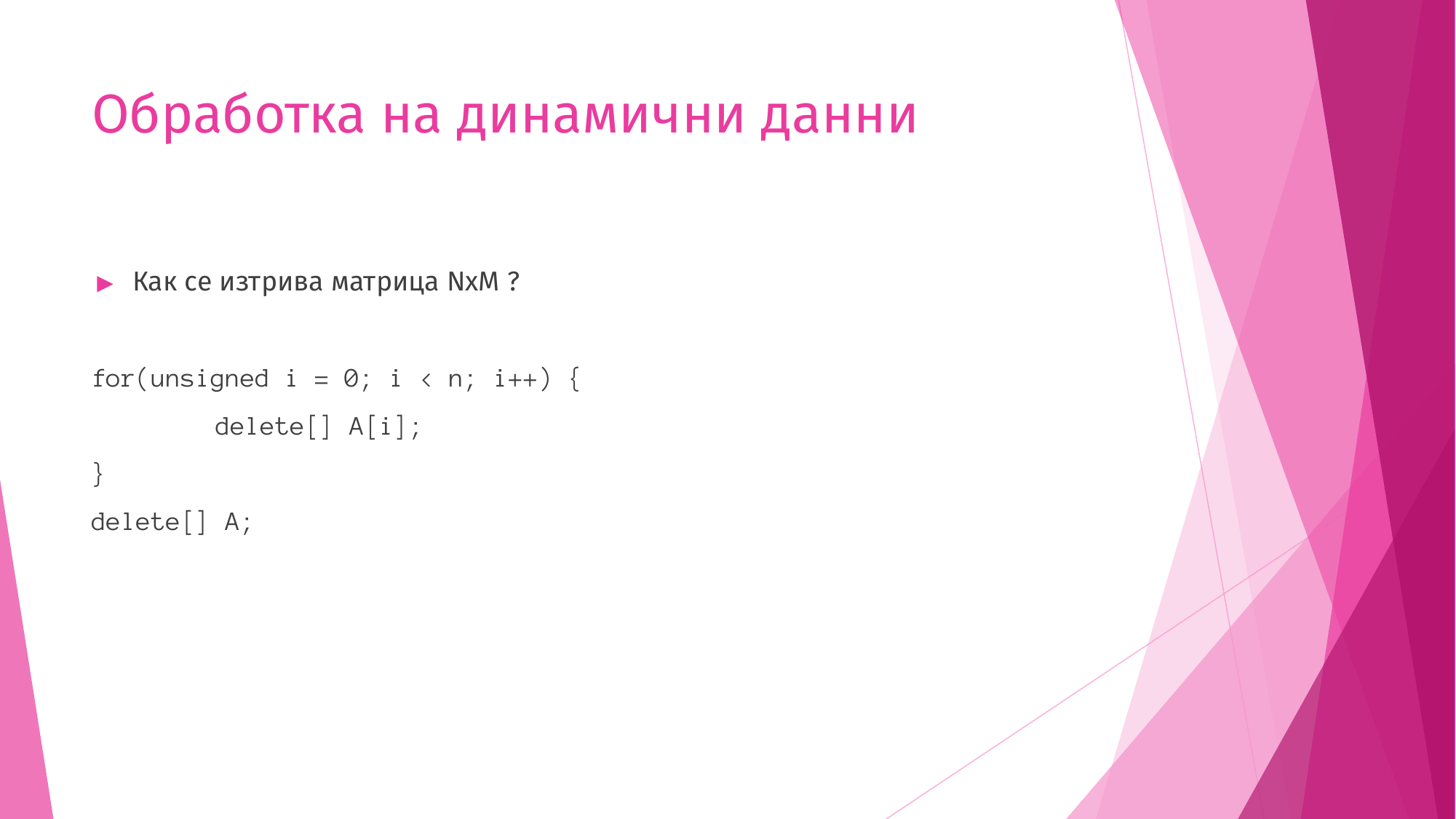

# Обработка на динамични данни
Как се изтрива матрица NxM ?

for(unsigned i = 0; i < n; i++) {
	 delete[] A[i];
}
delete[] A;